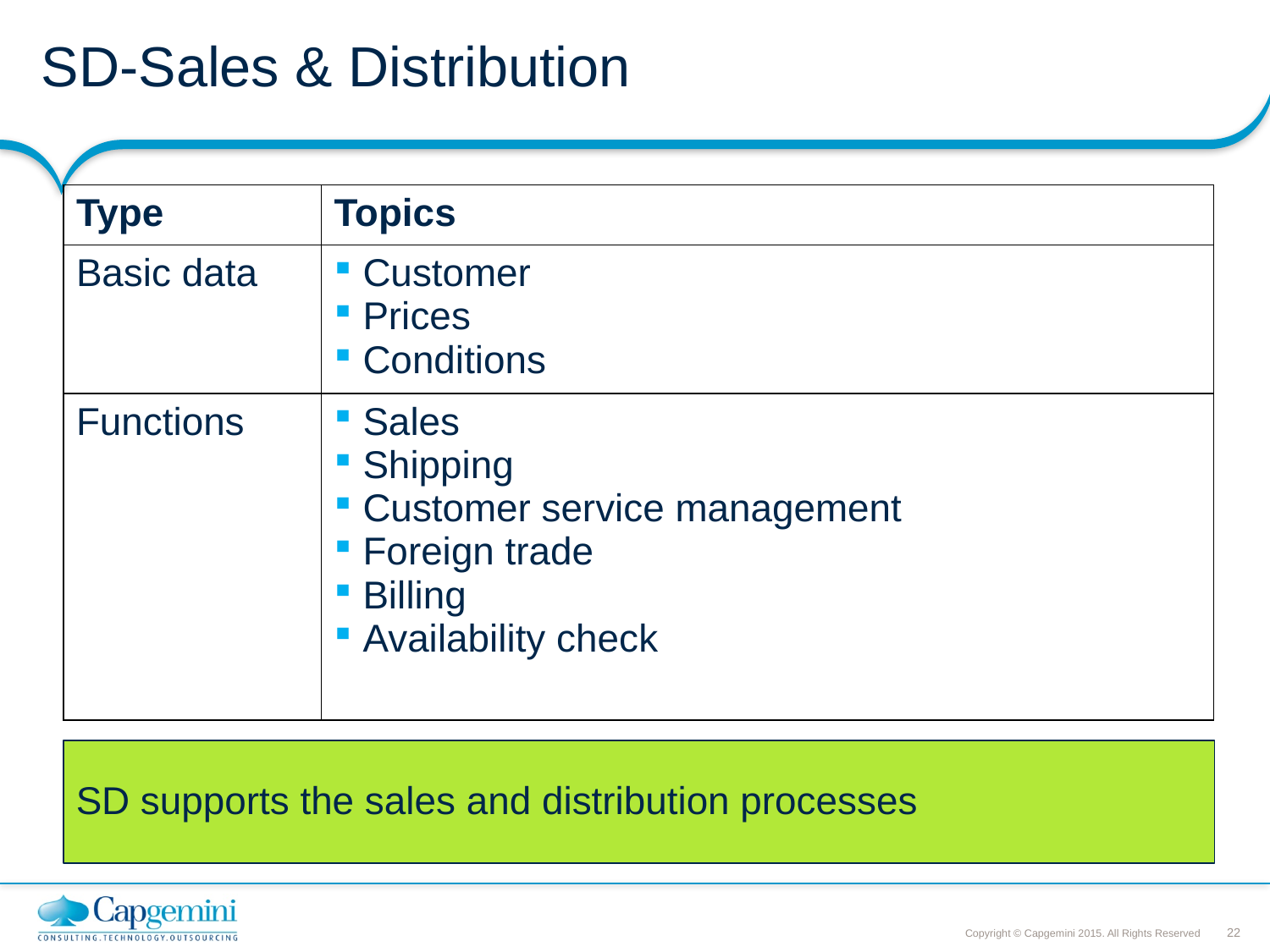

# SD-Sales & Distribution
| Type | Topics |
| --- | --- |
| Basic data | Customer Prices Conditions |
| Functions | Sales Shipping Customer service management Foreign trade Billing Availability check |
SD supports the sales and distribution processes